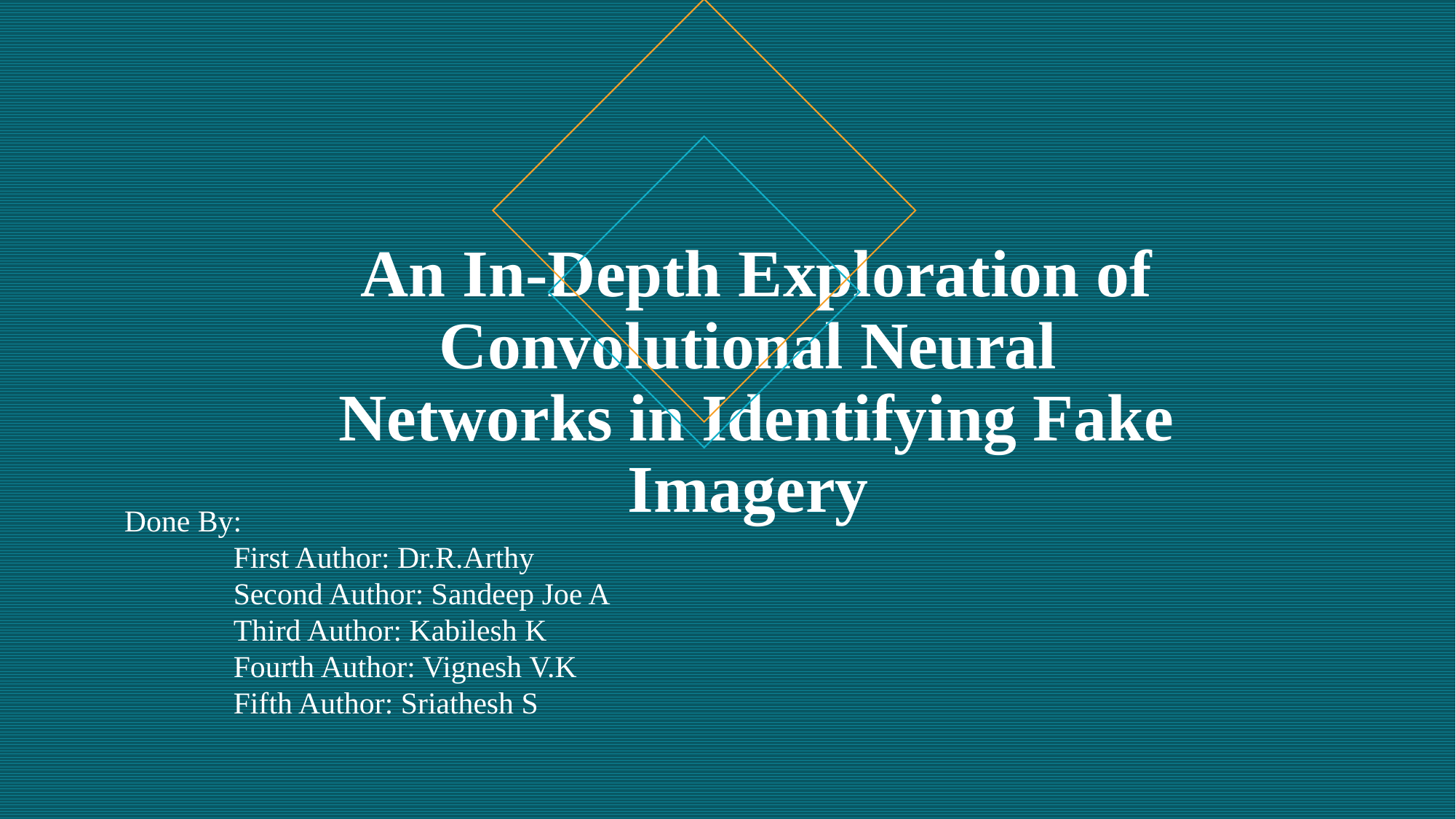

# An In-Depth Exploration of Convolutional Neural Networks in Identifying Fake Imagery
Done By:
	First Author: Dr.R.Arthy
	Second Author: Sandeep Joe A
	Third Author: Kabilesh K
	Fourth Author: Vignesh V.K
	Fifth Author: Sriathesh S